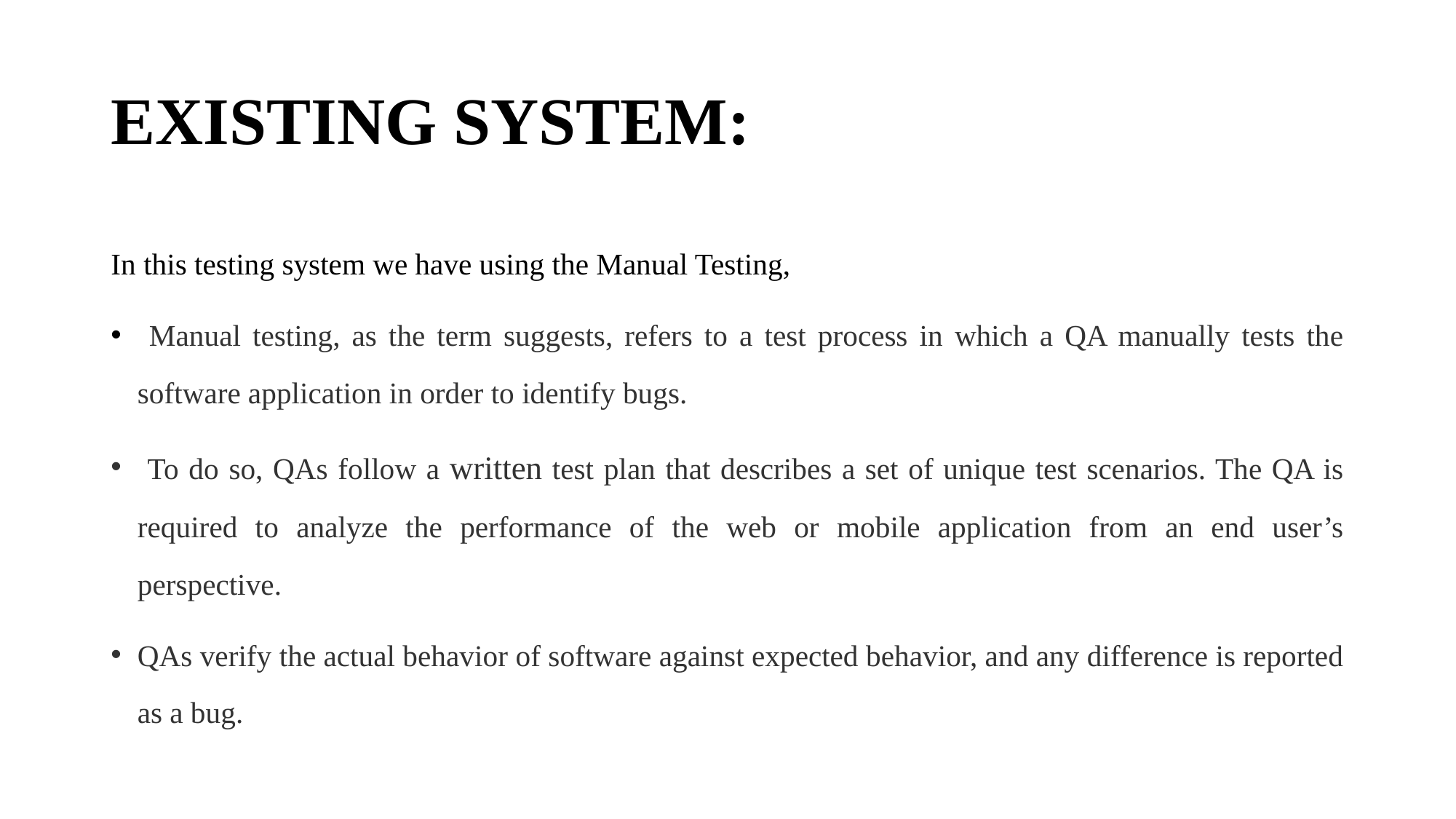

# EXISTING SYSTEM:
In this testing system we have using the Manual Testing,
 Manual testing, as the term suggests, refers to a test process in which a QA manually tests the software application in order to identify bugs.
 To do so, QAs follow a written test plan that describes a set of unique test scenarios. The QA is required to analyze the performance of the web or mobile application from an end user’s perspective.
QAs verify the actual behavior of software against expected behavior, and any difference is reported as a bug.